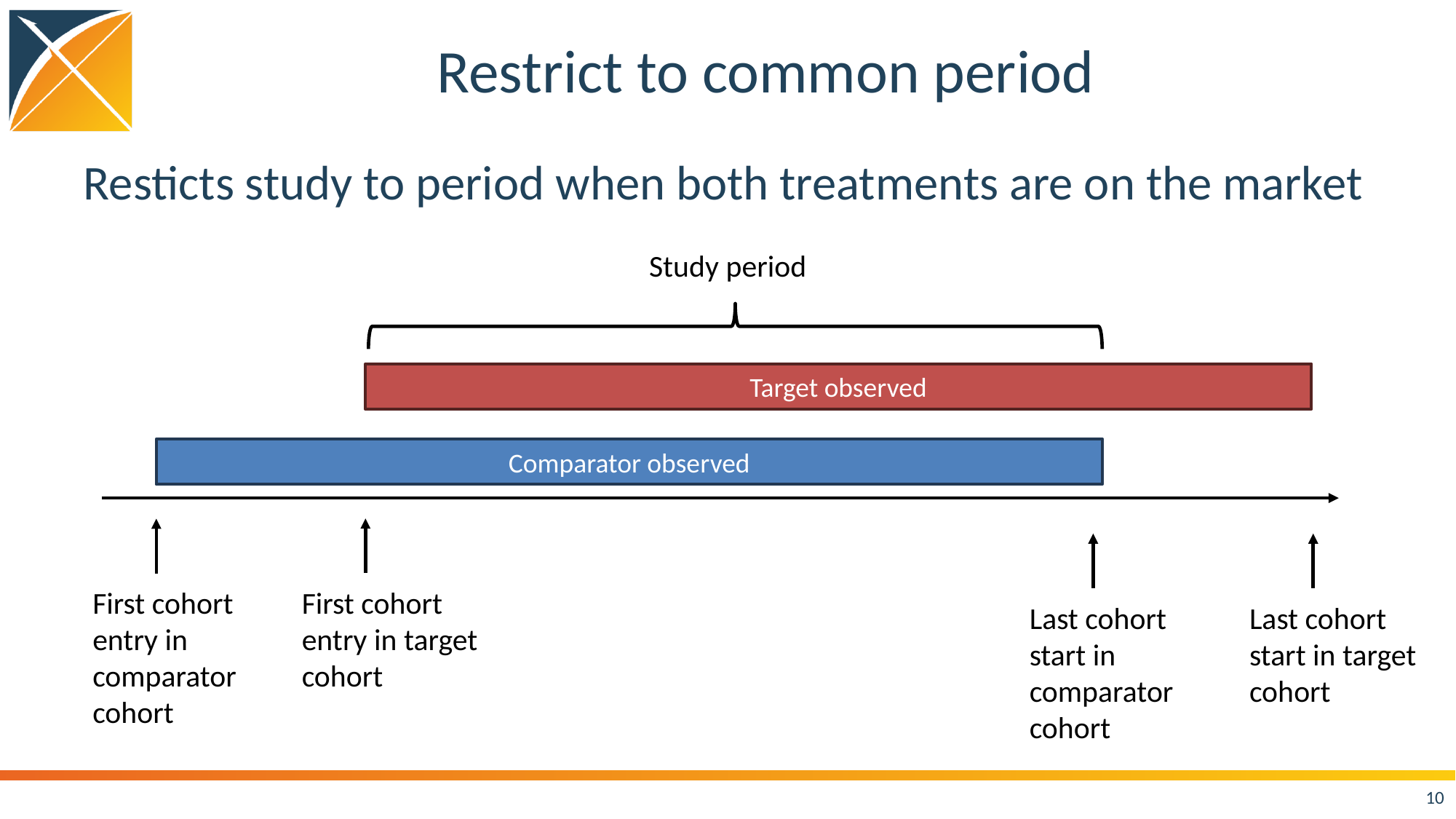

# Restrict to common period
Resticts study to period when both treatments are on the market
Study period
Target observed
Comparator observed
First cohort entry in target cohort
First cohort entry in comparator cohort
Last cohort start in comparator cohort
Last cohort start in target cohort
10